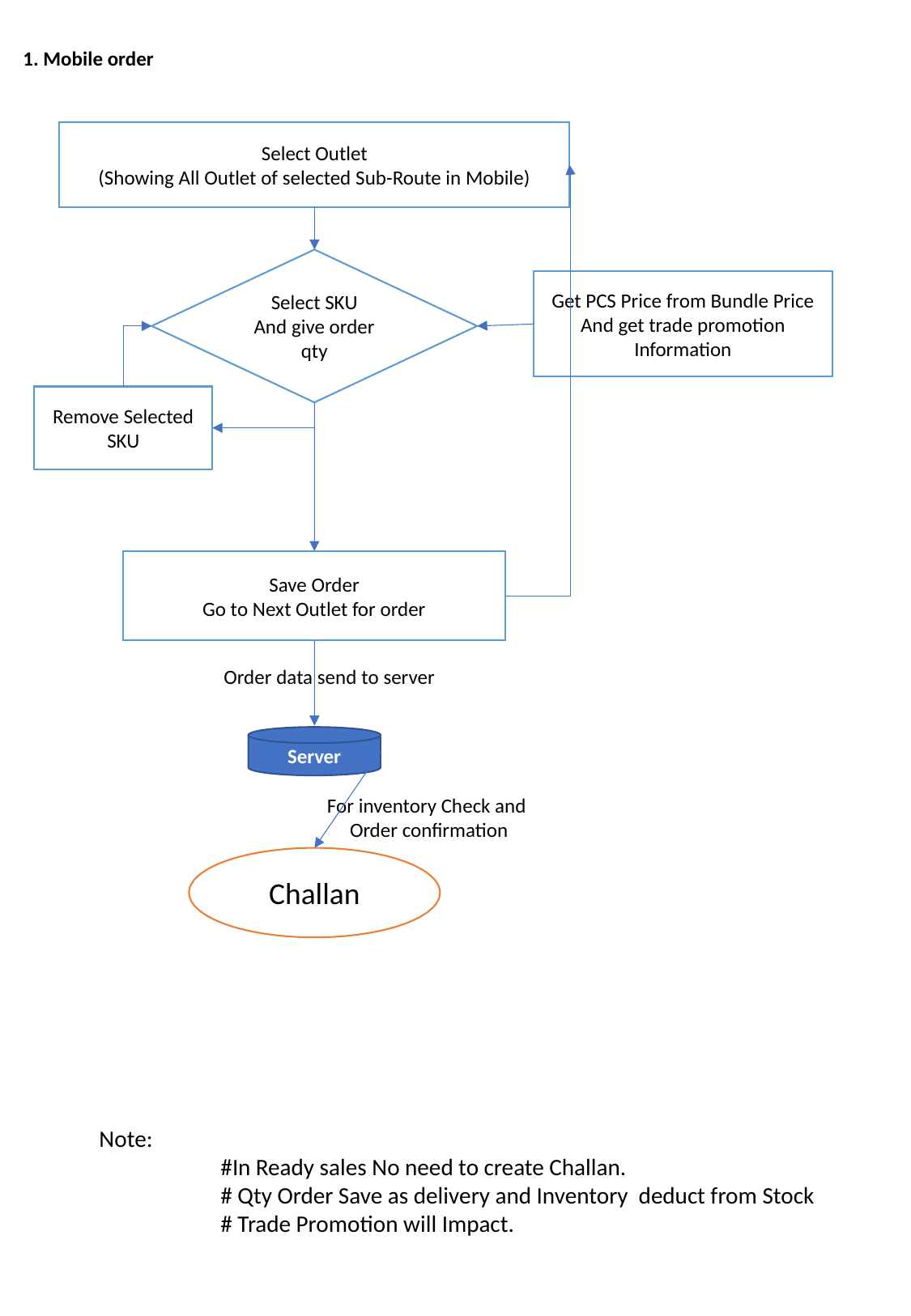

# 1. Mobile order
Select Outlet
(Showing All Outlet of selected Sub-Route in Mobile)
Select SKU
And give order qty
Get PCS Price from Bundle Price
And get trade promotion Information
Remove Selected SKU
Save Order
Go to Next Outlet for order
Order data send to server
Server
For inventory Check and
Order confirmation
Challan
Note:
	#In Ready sales No need to create Challan.
	# Qty Order Save as delivery and Inventory  deduct from Stock
	# Trade Promotion will Impact.